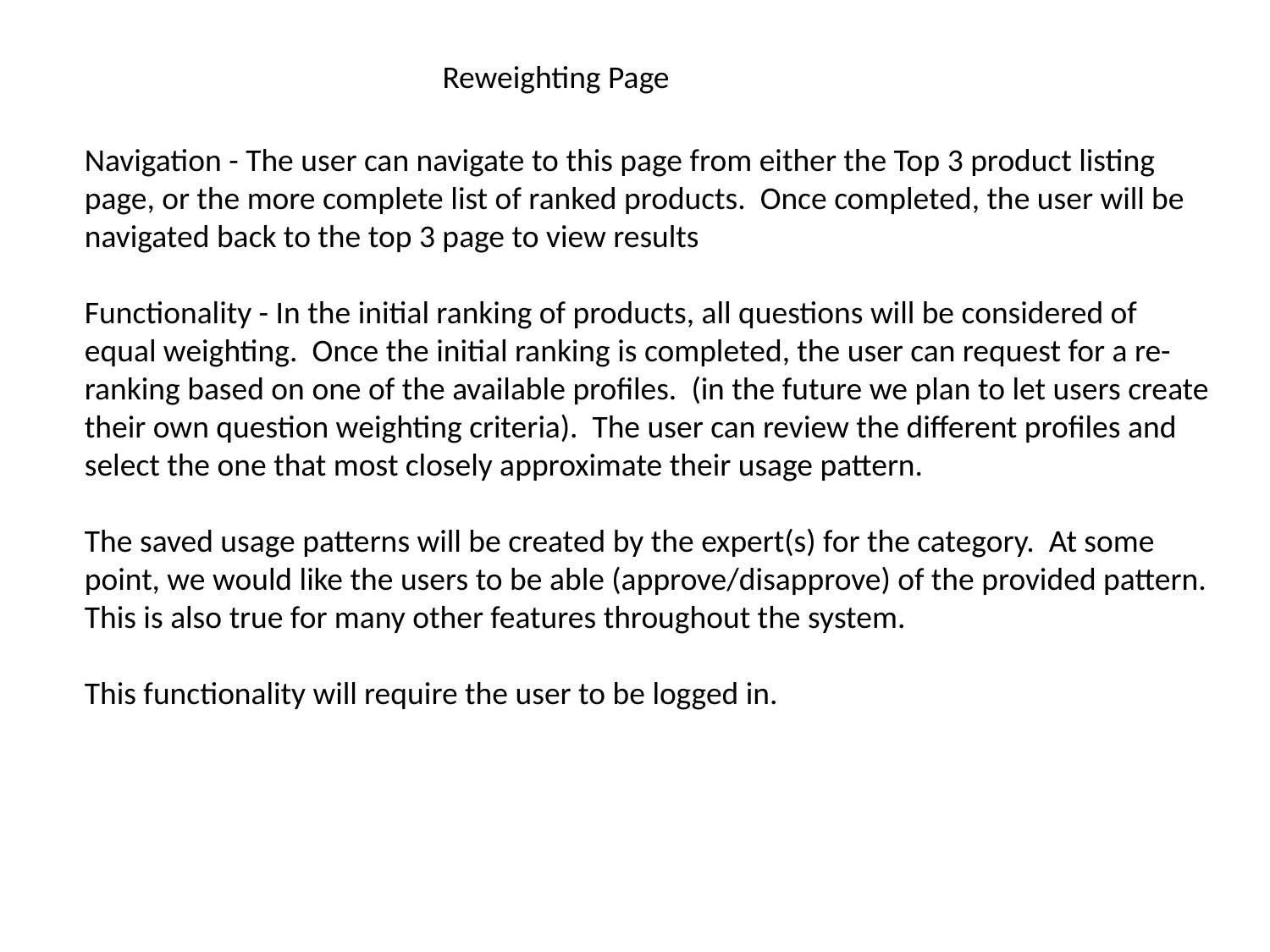

Reweighting Page

Navigation - The user can navigate to this page from either the Top 3 product listing page, or the more complete list of ranked products.  Once completed, the user will be navigated back to the top 3 page to view results

Functionality - In the initial ranking of products, all questions will be considered of equal weighting.  Once the initial ranking is completed, the user can request for a re-ranking based on one of the available profiles.  (in the future we plan to let users create their own question weighting criteria).  The user can review the different profiles and select the one that most closely approximate their usage pattern.

The saved usage patterns will be created by the expert(s) for the category.  At some point, we would like the users to be able (approve/disapprove) of the provided pattern.  This is also true for many other features throughout the system.

This functionality will require the user to be logged in.